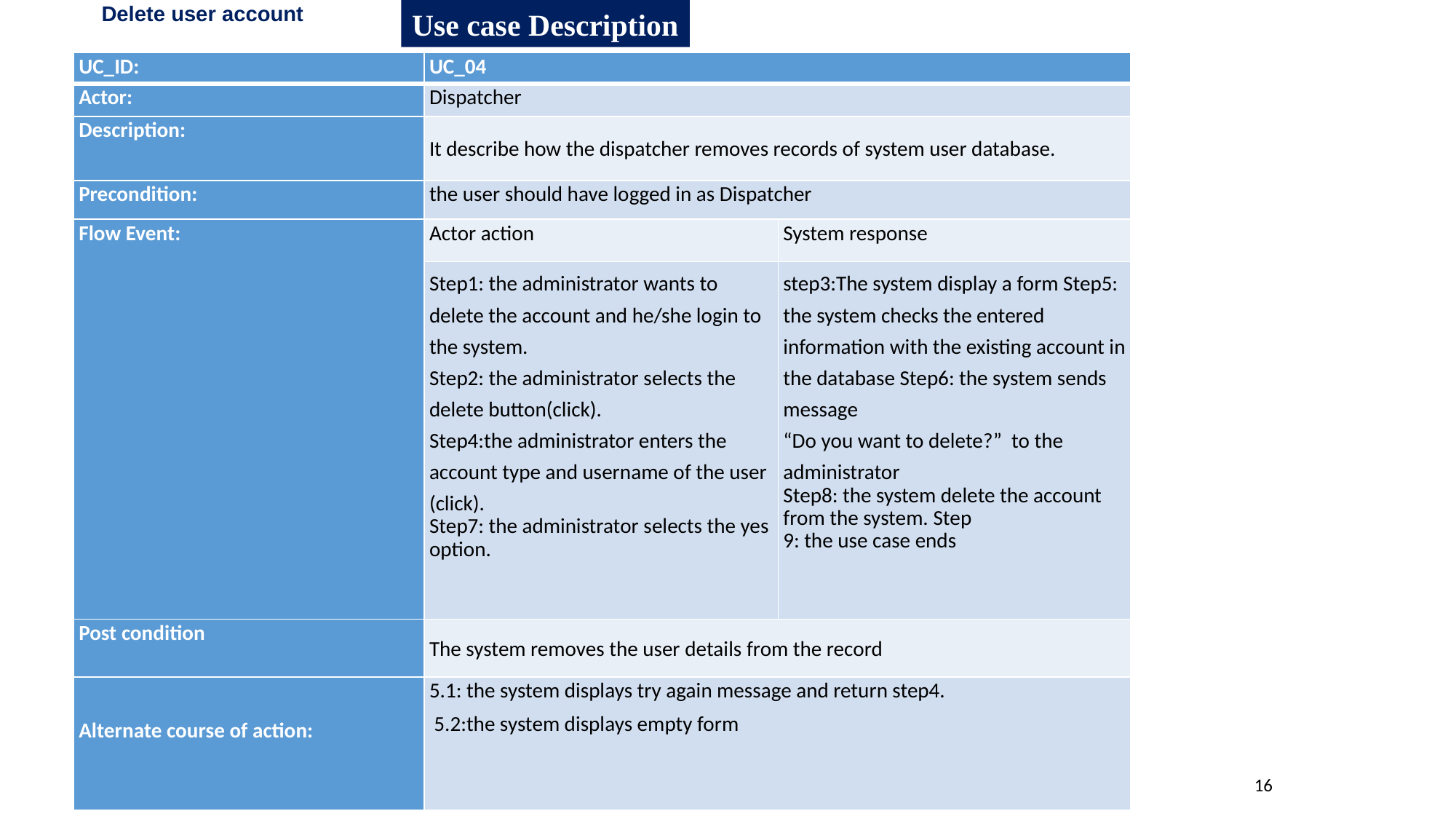

Use case Description
Delete user account

| UC\_ID: | UC\_04 |  |
| --- | --- | --- |
| Actor: | Dispatcher |  |
| Description: | It describe how the dispatcher removes records of system user database. |  |
| Precondition: | the user should have logged in as Dispatcher |  |
| Flow Event: | Actor action | System response |
|  | Step1: the administrator wants to delete the account and he/she login to the system. Step2: the administrator selects the delete button(click). Step4:the administrator enters the account type and username of the user (click). Step7: the administrator selects the yes option. | step3:The system display a form Step5: the system checks the entered information with the existing account in the database Step6: the system sends message “Do you want to delete?” to the administrator Step8: the system delete the account from the system. Step 9: the use case ends |
| Post condition | The system removes the user details from the record |  |
| Alternate course of action: | 5.1: the system displays try again message and return step4.  5.2:the system displays empty form |  |
16